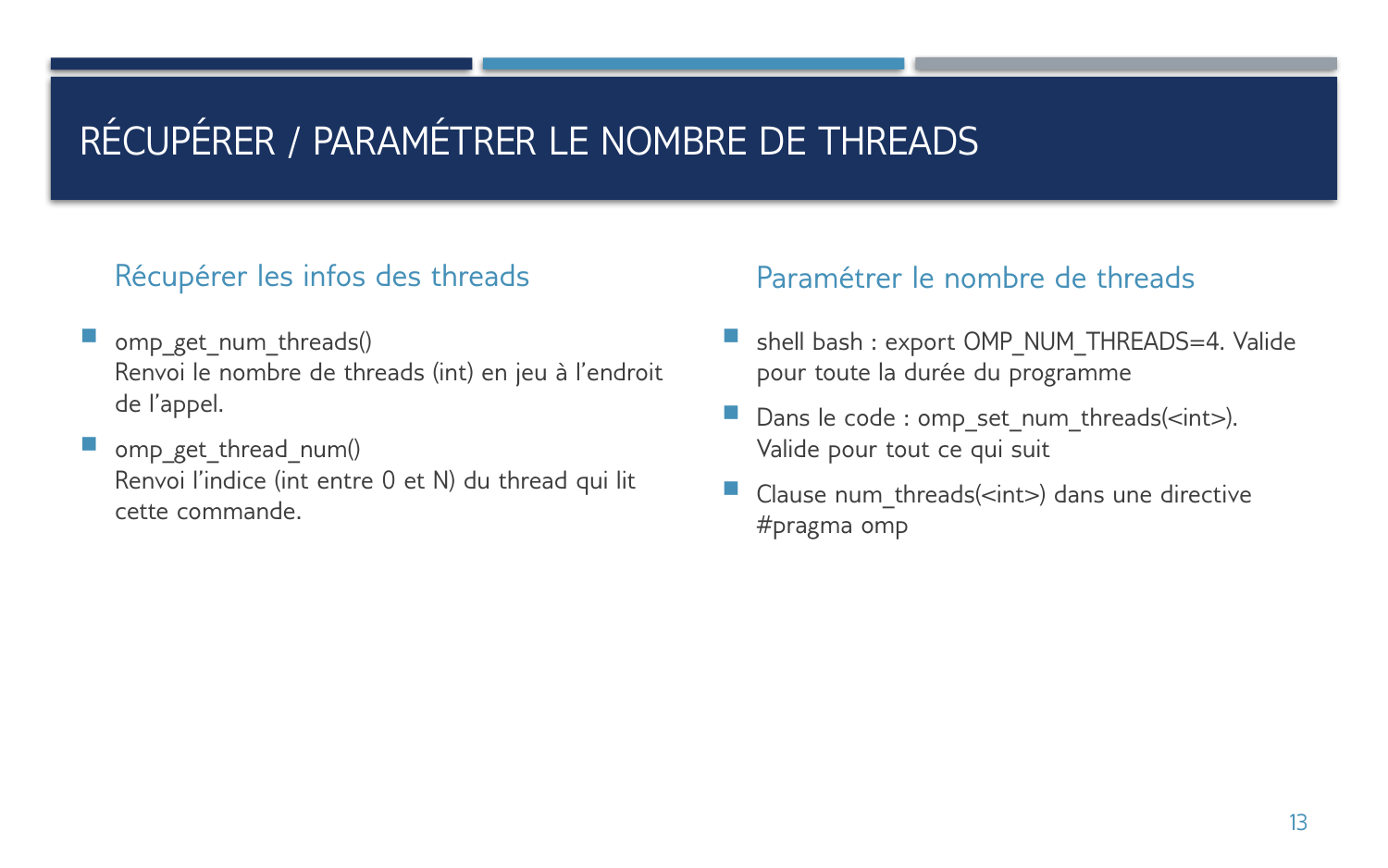

# Récupérer / paramétrer le nombre de threads
Récupérer les infos des threads
Paramétrer le nombre de threads
omp_get_num_threads()
Renvoi le nombre de threads (int) en jeu à l’endroit de l’appel.
omp_get_thread_num()
Renvoi l’indice (int entre 0 et N) du thread qui lit cette commande.

shell bash : export OMP_NUM_THREADS=4. Valide pour toute la durée du programme
Dans le code : omp_set_num_threads(<int>). Valide pour tout ce qui suit
Clause num_threads(<int>) dans une directive #pragma omp
13